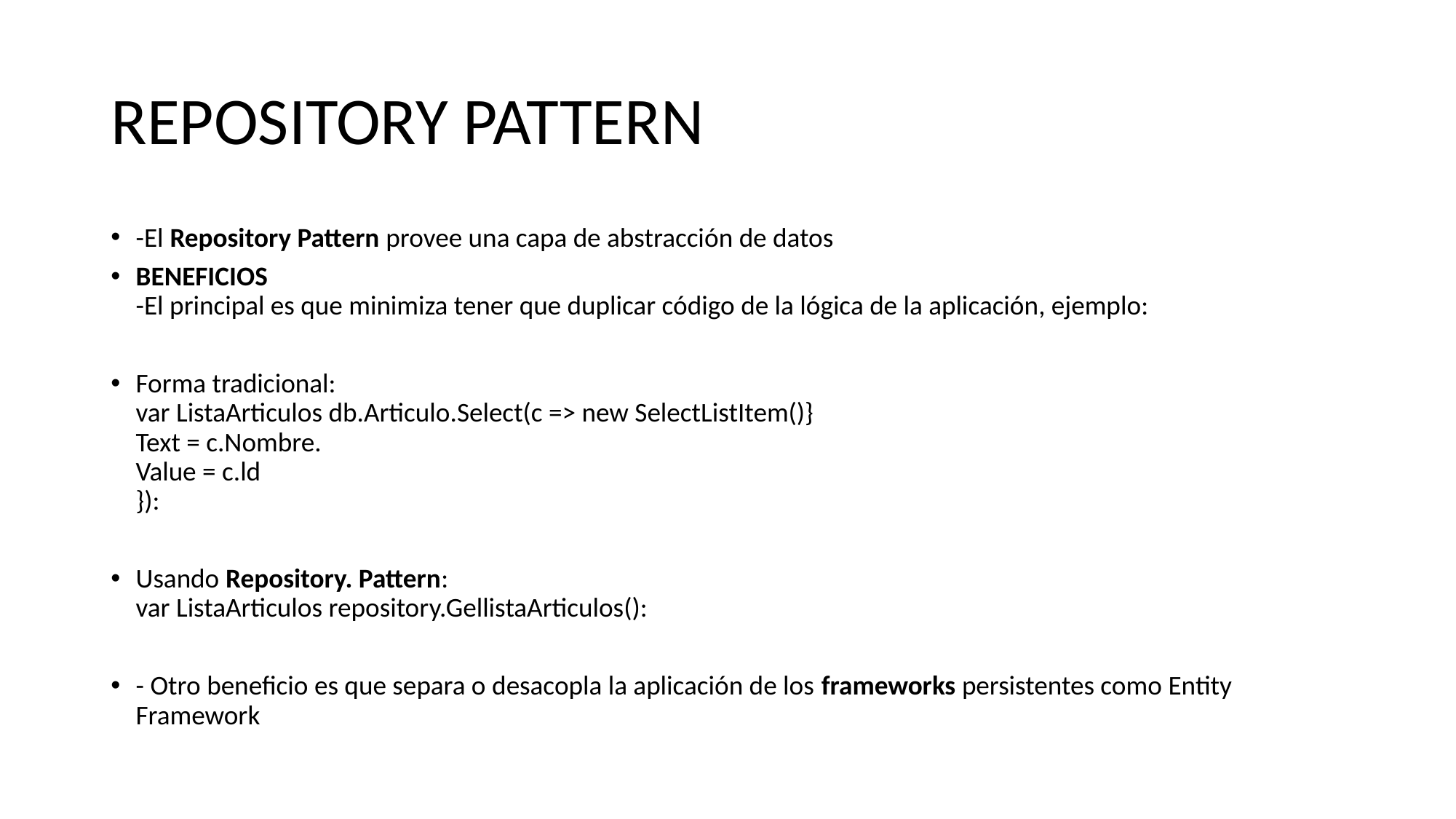

# REPOSITORY PATTERN
-El Repository Pattern provee una capa de abstracción de datos
BENEFICIOS
-El principal es que minimiza tener que duplicar código de la lógica de la aplicación, ejemplo:

Forma tradicional:
	var ListaArticulos db.Articulo.Select(c => new SelectListItem()}
	Text = c.Nombre.
	Value = c.ld
	}):

Usando Repository. Pattern:
	var ListaArticulos repository.GellistaArticulos():

- Otro beneficio es que separa o desacopla la aplicación de los frameworks persistentes como Entity Framework